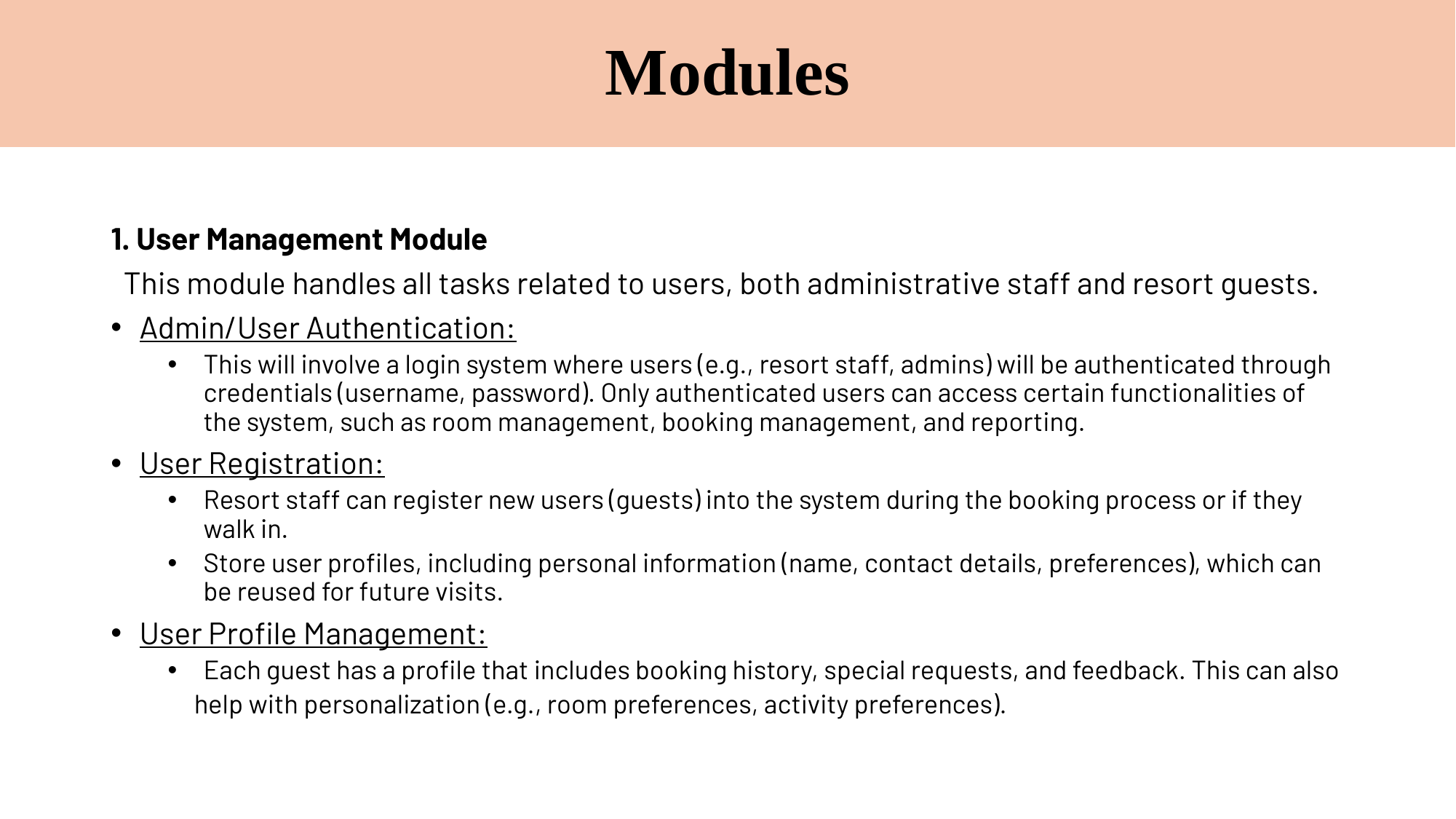

# Modules
1. User Management Module
  This module handles all tasks related to users, both administrative staff and resort guests.
Admin/User Authentication:
This will involve a login system where users (e.g., resort staff, admins) will be authenticated through credentials (username, password). Only authenticated users can access certain functionalities of the system, such as room management, booking management, and reporting.
User Registration:
Resort staff can register new users (guests) into the system during the booking process or if they walk in.
Store user profiles, including personal information (name, contact details, preferences), which can be reused for future visits.
User Profile Management:
Each guest has a profile that includes booking history, special requests, and feedback. This can also
     help with personalization (e.g., room preferences, activity preferences).